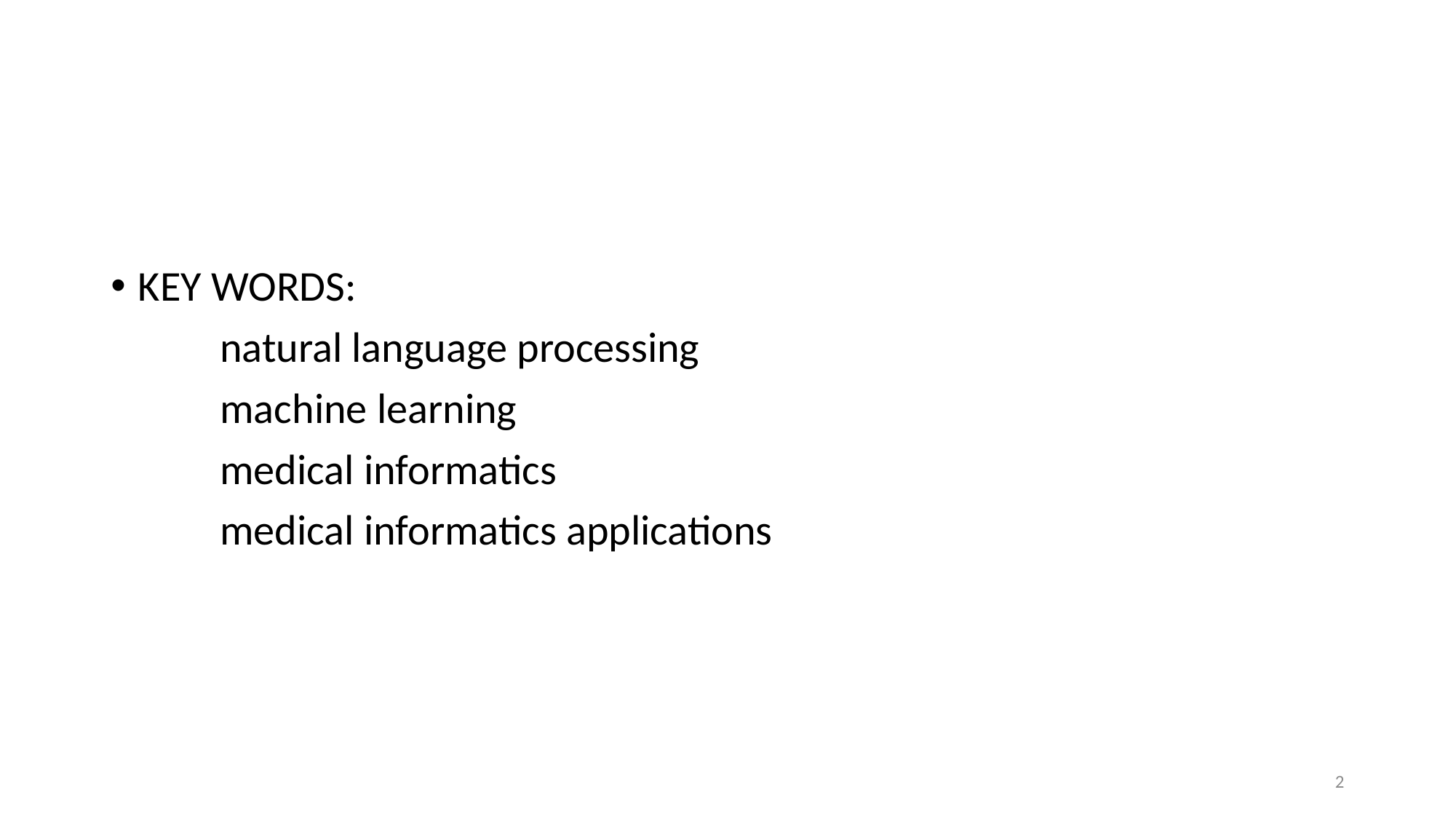

KEY WORDS:
	natural language processing
	machine learning
	medical informatics
	medical informatics applications
2